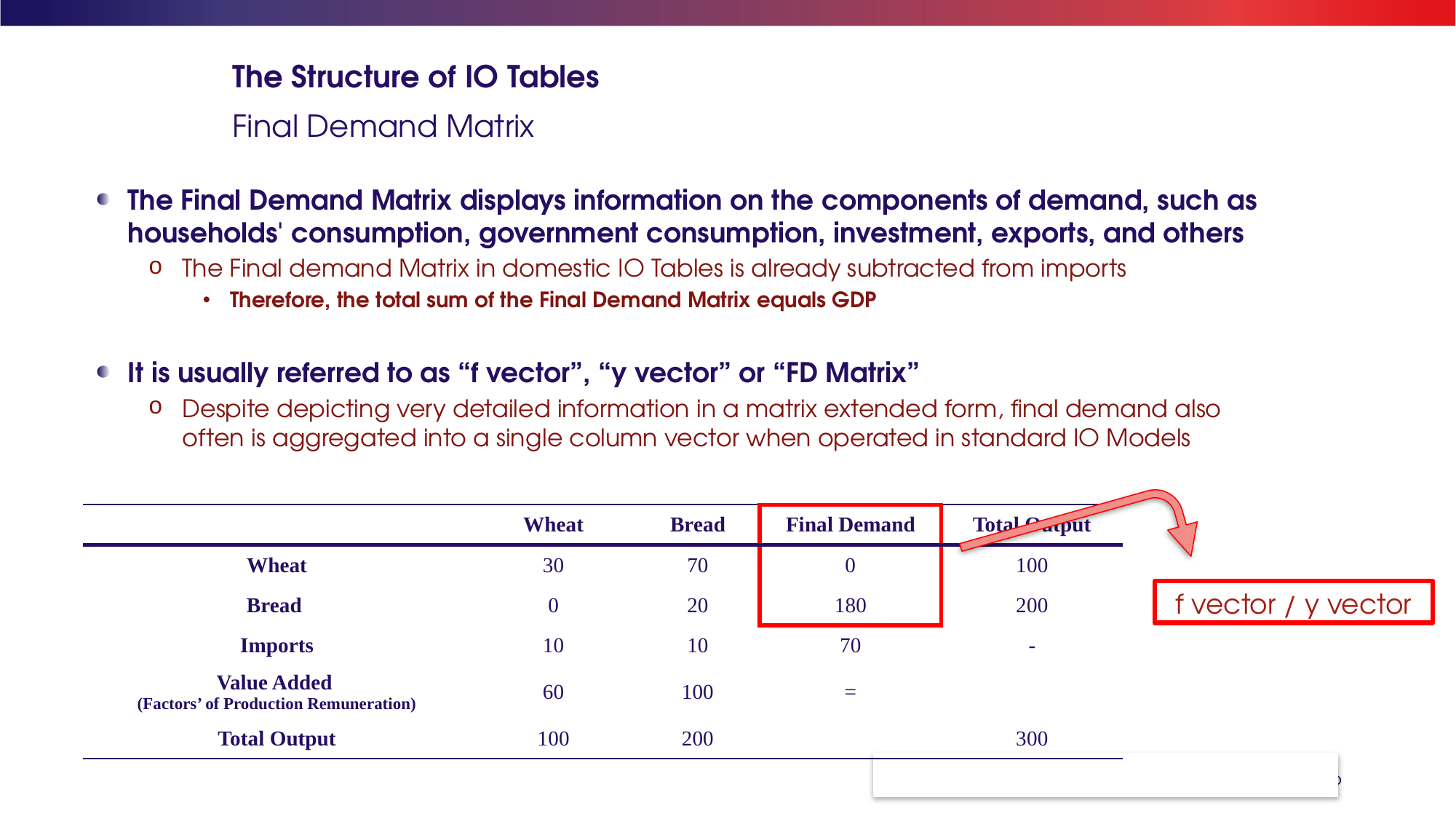

# The Structure of IO Tables

Final Demand Matrix
The Final Demand Matrix displays information on the components of demand, such as households' consumption, government consumption, investment, exports, and others
The Final demand Matrix in domestic IO Tables is already subtracted from imports
Therefore, the total sum of the Final Demand Matrix equals GDP

It is usually referred to as “f vector”, “y vector” or “FD Matrix”
Despite depicting very detailed information in a matrix extended form, final demand also often is aggregated into a single column vector when operated in standard IO Models

|  |
| --- |

|  | Wheat | Bread | Final Demand | Total Output |
| --- | --- | --- | --- | --- |
| Wheat | 30 | 70 | 0 | 100 |
| Bread | 0 | 20 | 180 | 200 |
| Imports | 10 | 10 | 70 | - |
| Value Added (Factors’ of Production Remuneration) | 60 | 100 | = |  |
| Total Output | 100 | 200 |  | 300 |
f vector / y vector